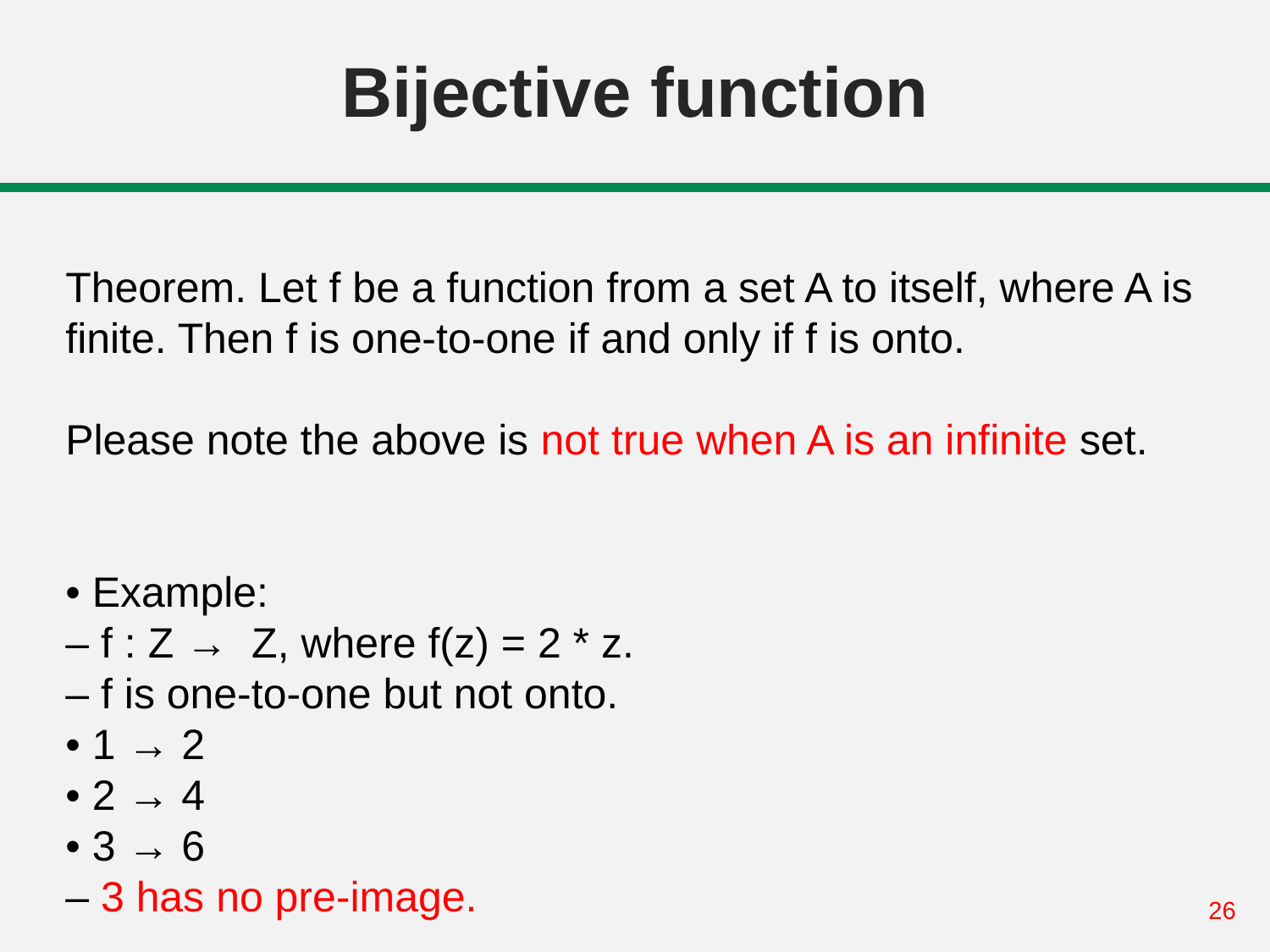

# Bijective function
Theorem. Let f be a function from a set A to itself, where A is finite. Then f is one-to-one if and only if f is onto.

Please note the above is not true when A is an infinite set.

• Example:
– f : Z →  Z, where f(z) = 2 * z.
– f is one-to-one but not onto.
• 1 → 2
• 2 → 4
• 3 → 6
– 3 has no pre-image.